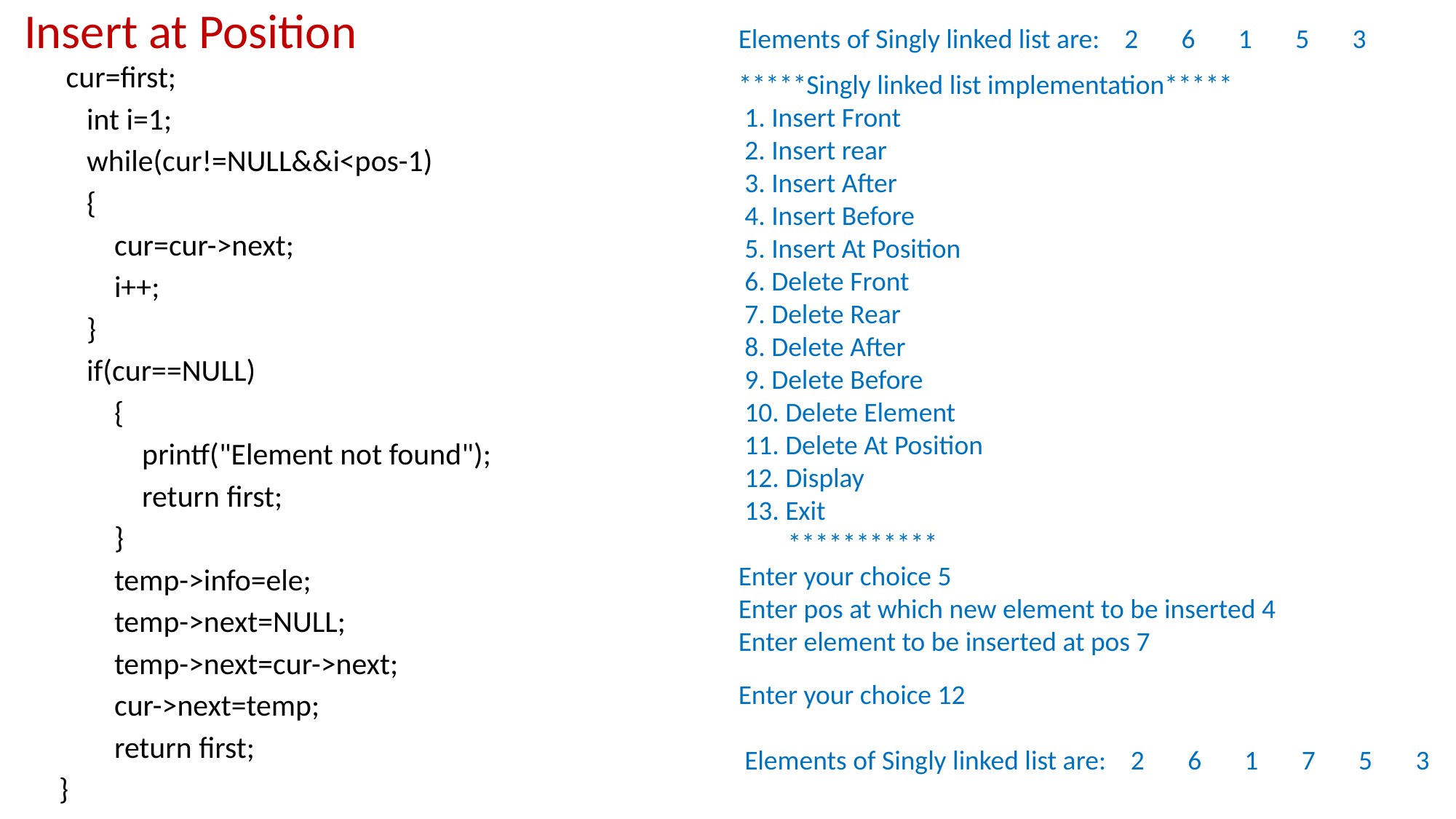

# Insert at Position
Elements of Singly linked list are:    2       6       1       5       3
 cur=first;
    int i=1;
    while(cur!=NULL&&i<pos-1)
    {
        cur=cur->next;
        i++;
    }
    if(cur==NULL)
        {
            printf("Element not found");
            return first;
        }
        temp->info=ele;
        temp->next=NULL;
        temp->next=cur->next;
        cur->next=temp;
        return first;
}
*****Singly linked list implementation*****
 1. Insert Front
 2. Insert rear
 3. Insert After
 4. Insert Before
 5. Insert At Position
 6. Delete Front
 7. Delete Rear
 8. Delete After
 9. Delete Before
 10. Delete Element
 11. Delete At Position
 12. Display
 13. Exit
        ***********
Enter your choice 5
Enter pos at which new element to be inserted 4
Enter element to be inserted at pos 7
Enter your choice 12

 Elements of Singly linked list are:    2       6       1       7       5       3